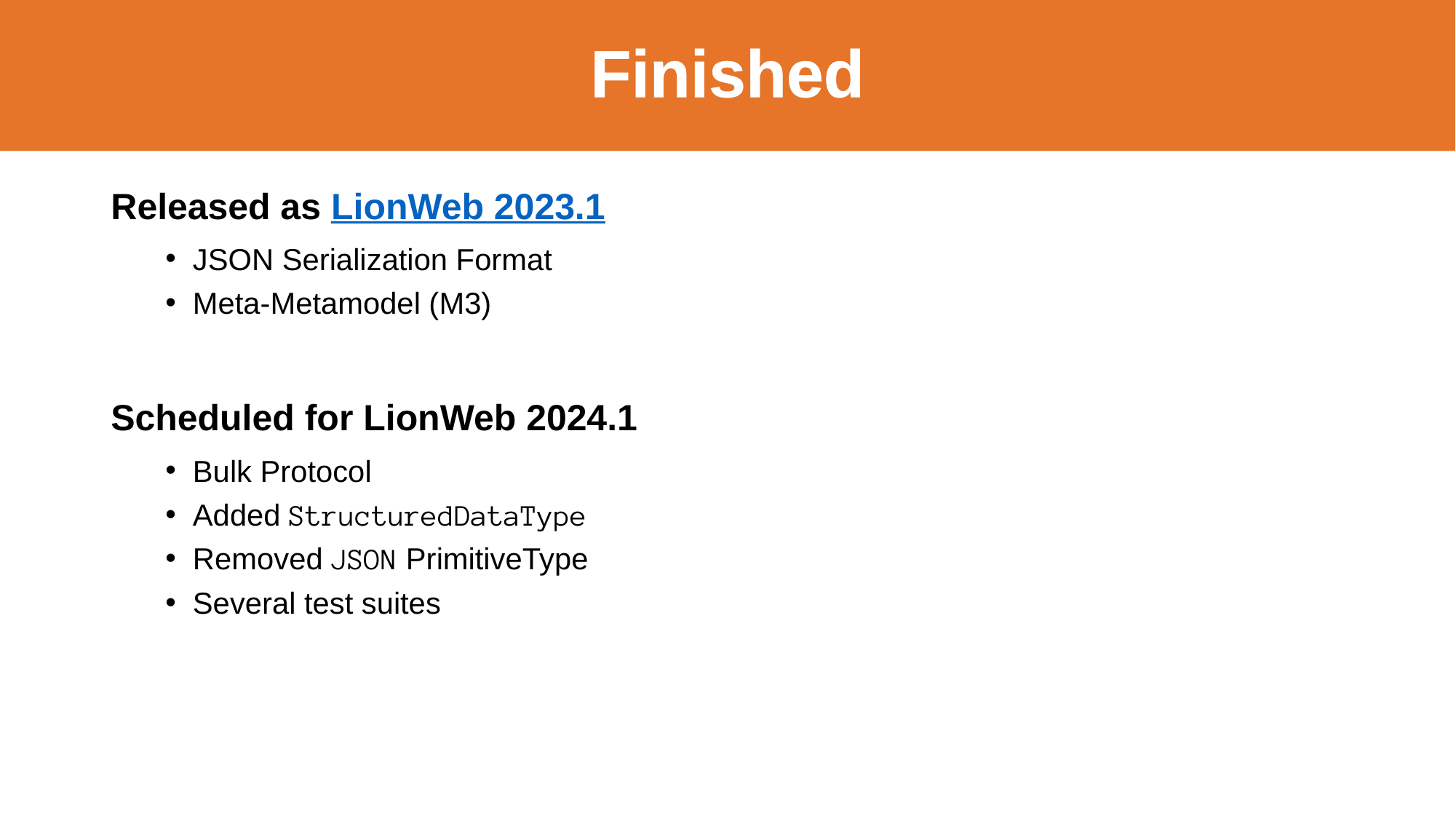

# Finished
Released as LionWeb 2023.1
JSON Serialization Format
Meta-Metamodel (M3)

Scheduled for LionWeb 2024.1
Bulk Protocol
Added StructuredDataType
Removed JSON PrimitiveType
Several test suites